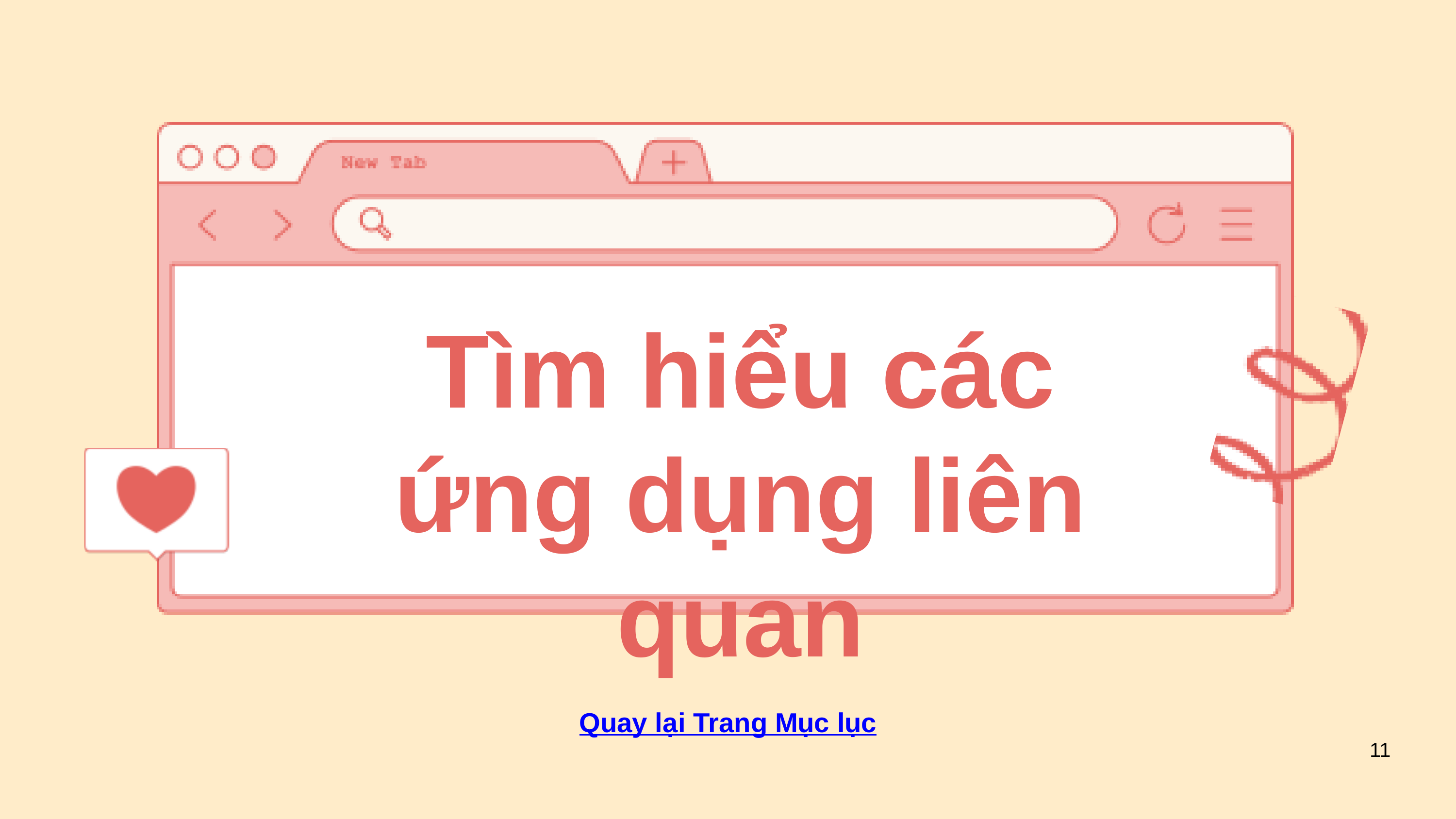

Tìm hiểu các ứng dụng liên quan

Quay lại Trang Mục lục
11